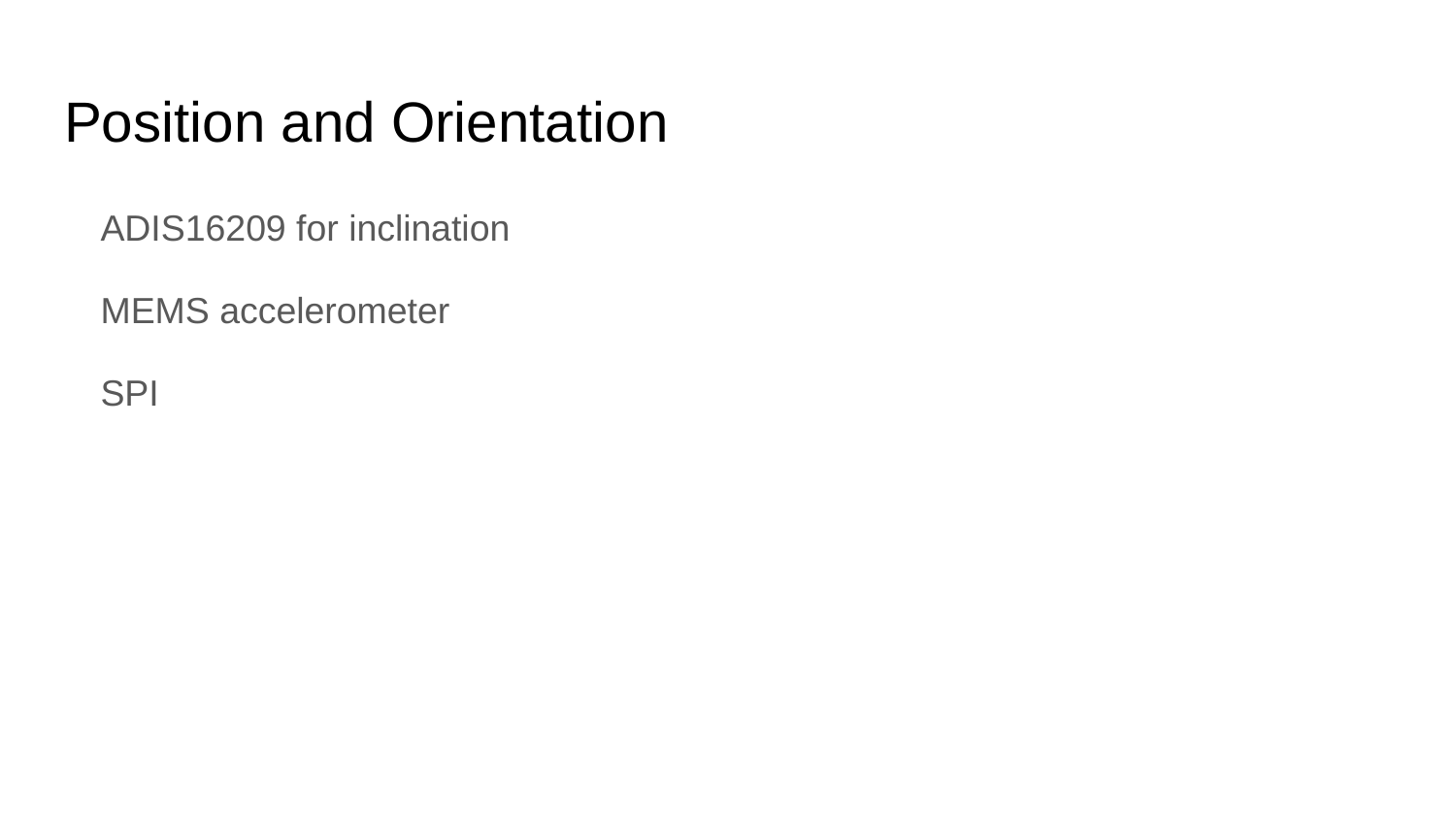

# Position and Orientation
ADIS16209 for inclination
MEMS accelerometer
SPI